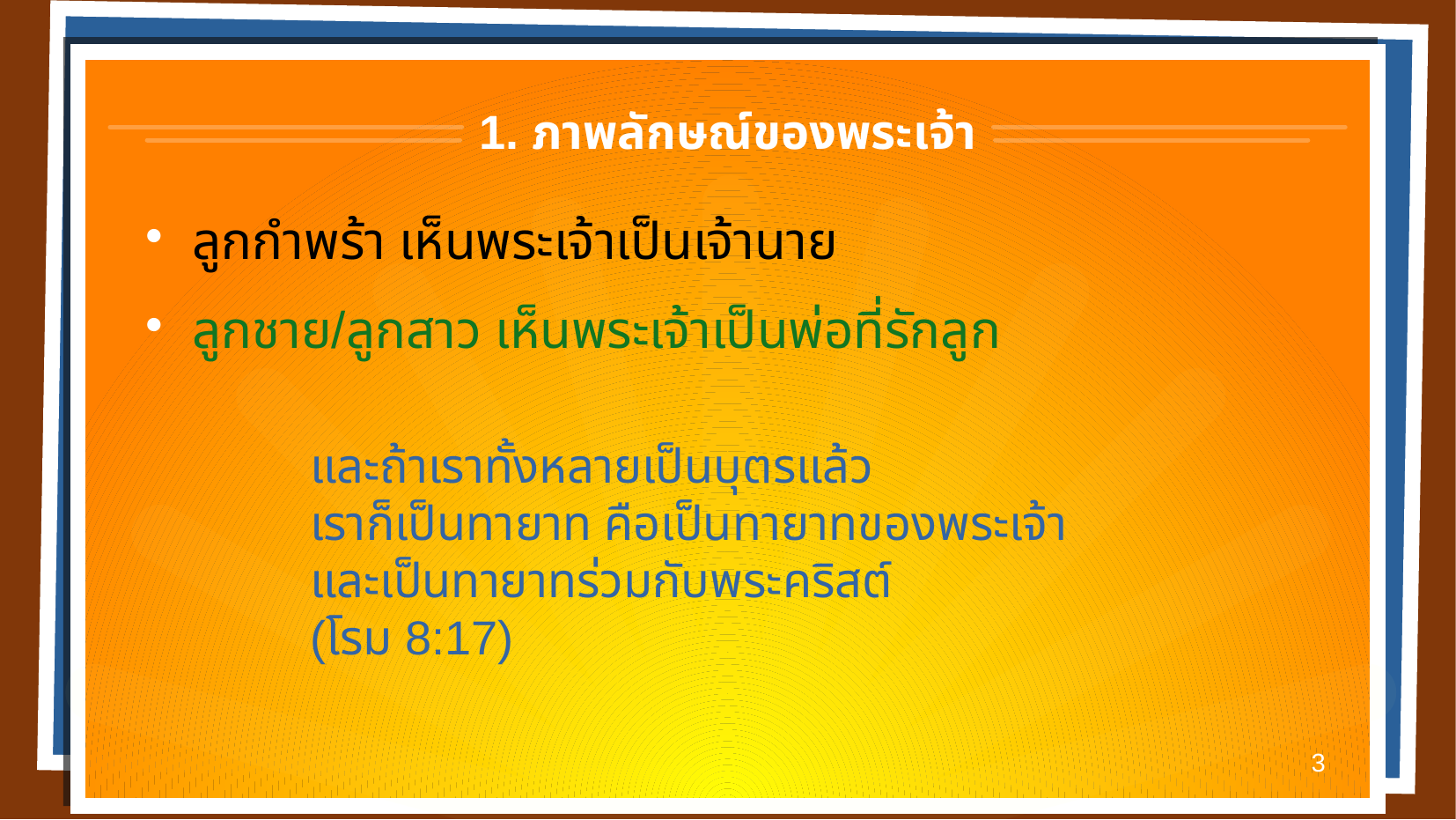

1. ภาพลักษณ์ของพระเจ้า
# ลูกกำพร้า เห็นพระเจ้าเป็นเจ้านาย
ลูกชาย/ลูกสาว เห็นพระเจ้าเป็นพ่อที่รักลูก
และถ้าเราทั้งหลายเป็นบุตรแล้ว
เราก็เป็นทายาท คือเป็นทายาทของพระเจ้า
และเป็นทายาทร่วมกับพระคริสต์
(โรม 8:17)
3